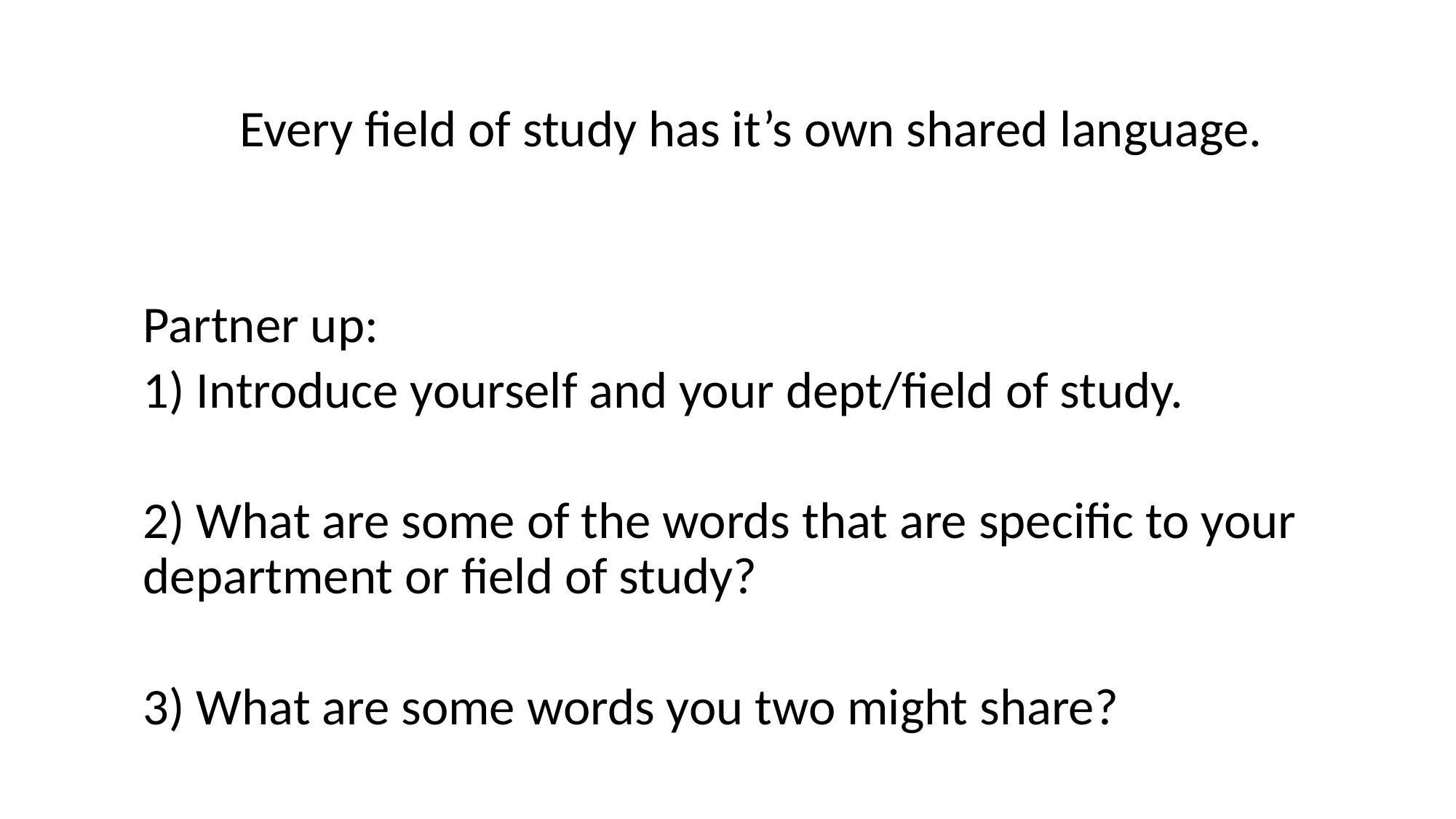

Every field of study has it’s own shared language.

Partner up:
1) Introduce yourself and your dept/field of study.

2) What are some of the words that are specific to your department or field of study?

3) What are some words you two might share?